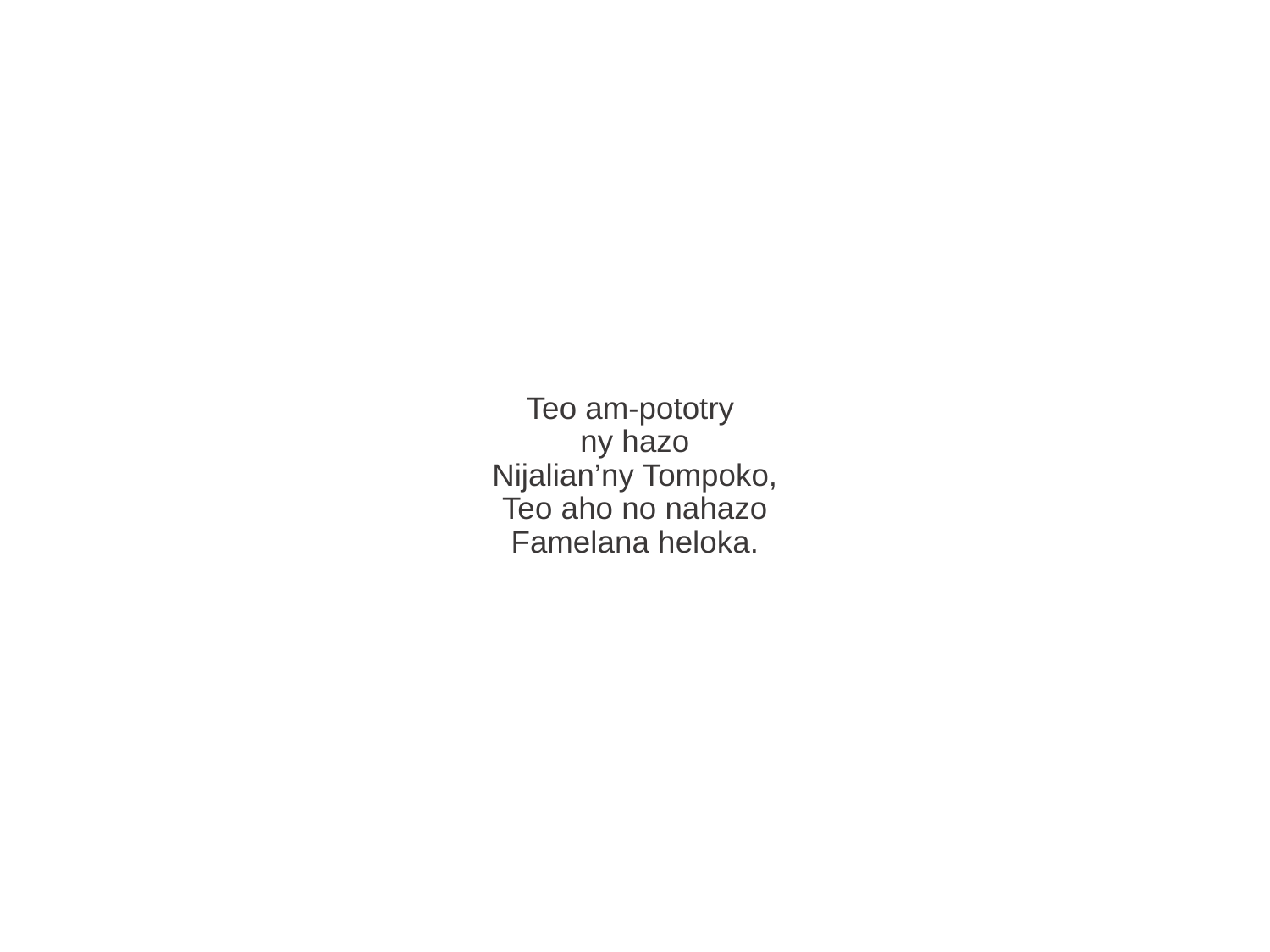

Teo am-pototry
ny hazo
Nijalian’ny Tompoko,
Teo aho no nahazo
Famelana heloka.